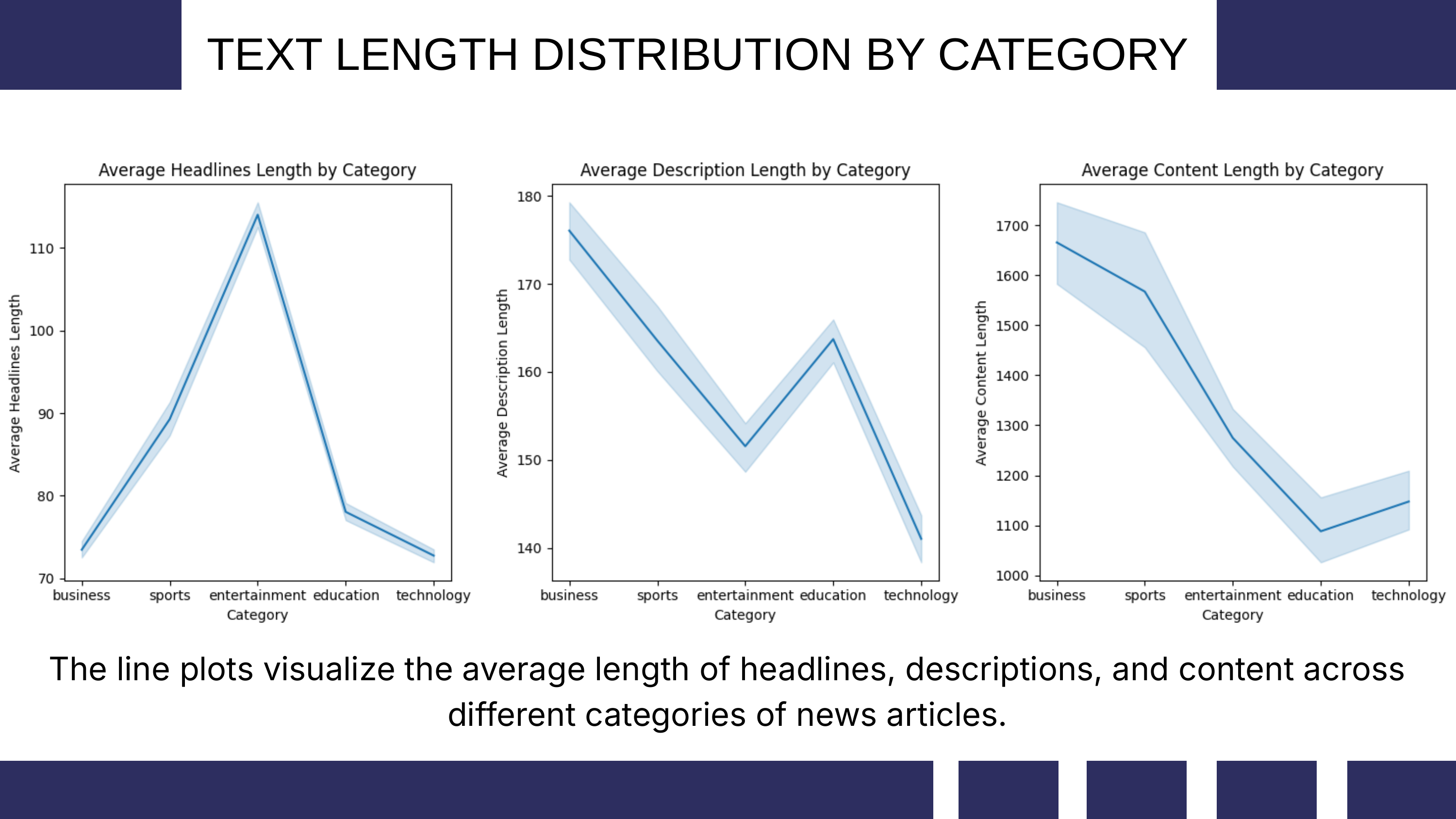

TEXT LENGTH DISTRIBUTION BY CATEGORY

The line plots visualize the average length of headlines, descriptions, and content across different categories of news articles.